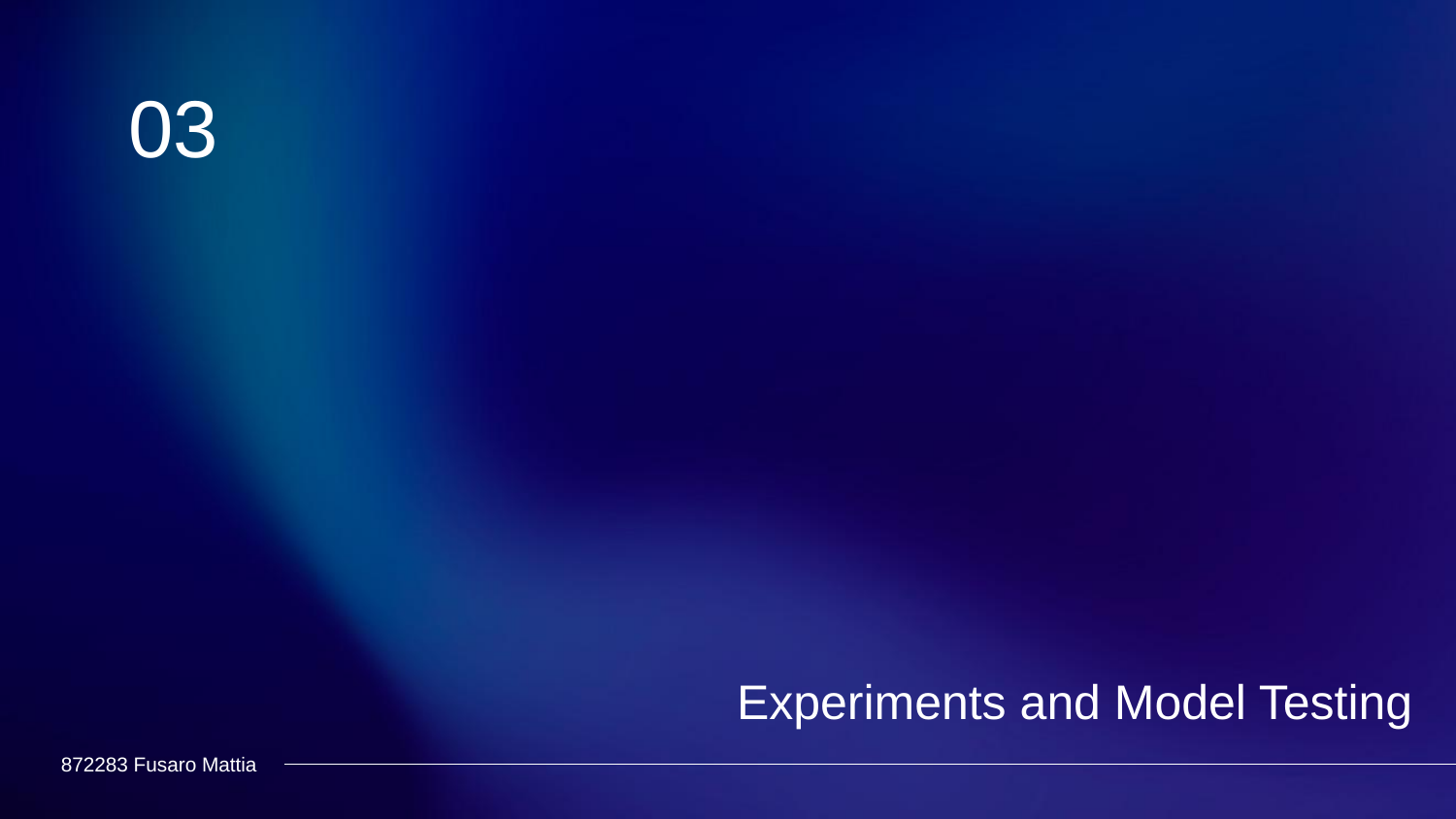

03
# Experiments and Model Testing

872283 Fusaro Mattia